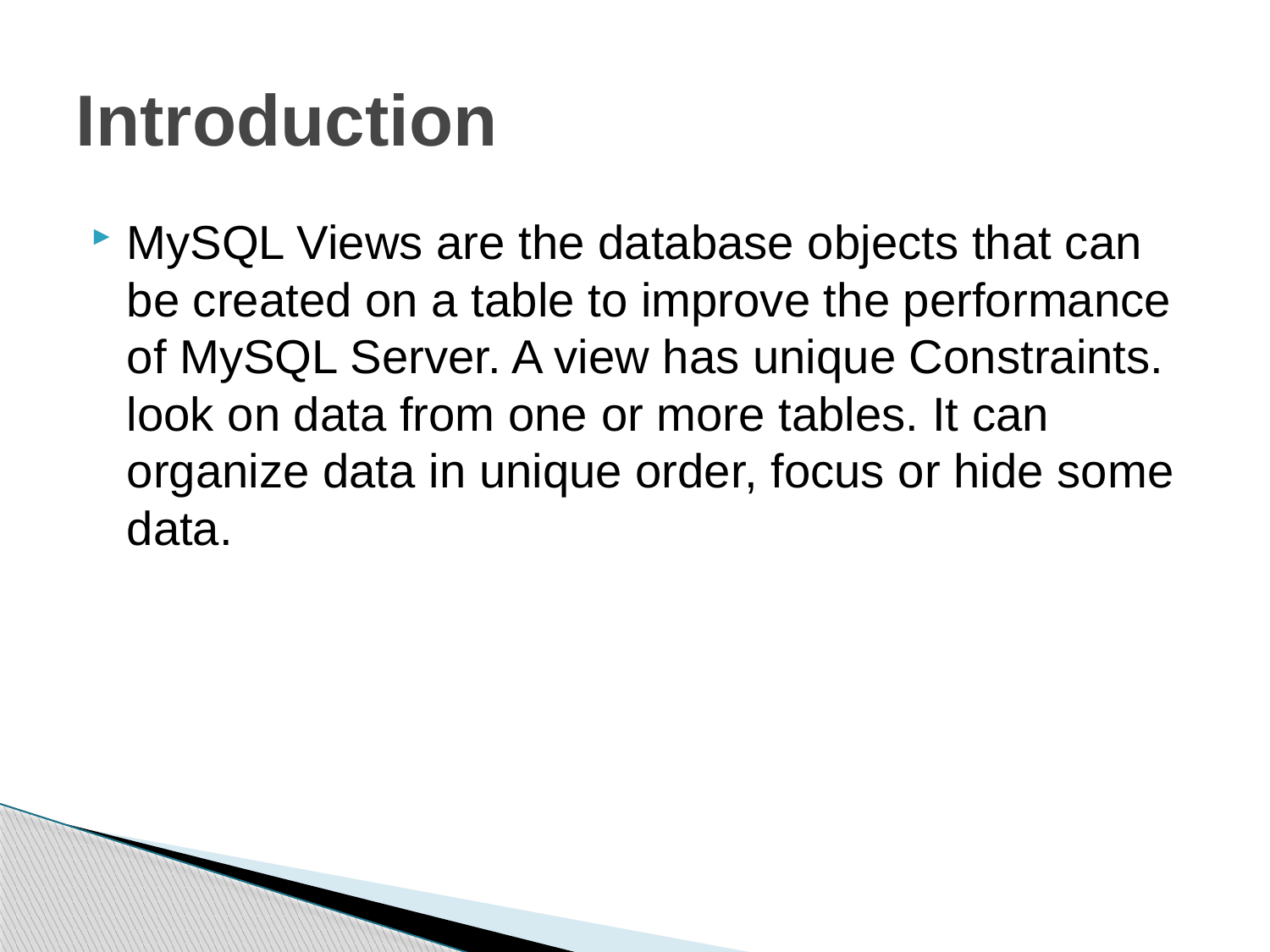

# Introduction
MySQL Views are the database objects that can be created on a table to improve the performance of MySQL Server. A view has unique Constraints. look on data from one or more tables. It can organize data in unique order, focus or hide some data.